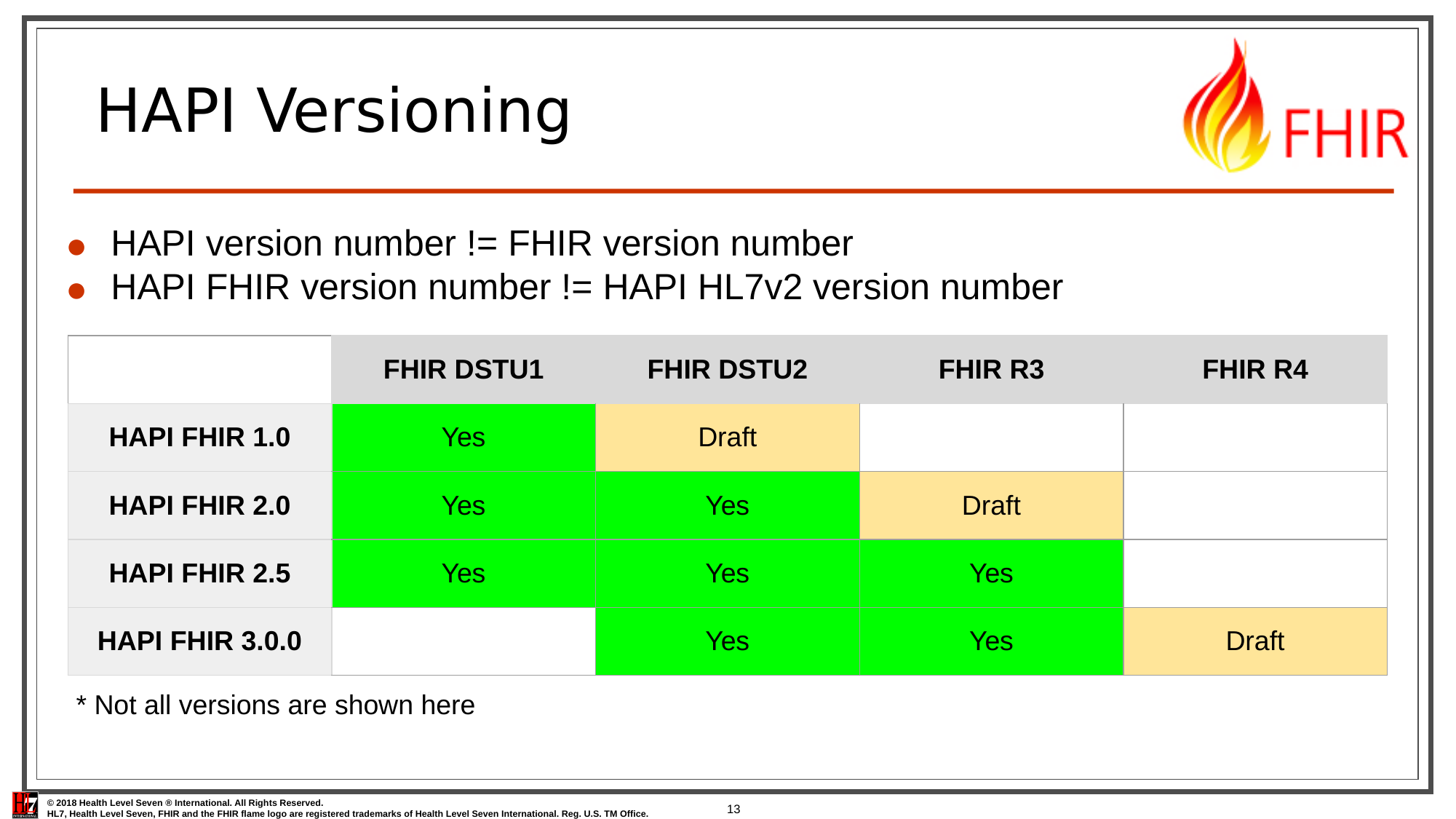

# HAPI Versioning
HAPI version number != FHIR version number
HAPI FHIR version number != HAPI HL7v2 version number
|  | FHIR DSTU1 | FHIR DSTU2 | FHIR R3 | FHIR R4 |
| --- | --- | --- | --- | --- |
| HAPI FHIR 1.0 | Yes | Draft |  |  |
| HAPI FHIR 2.0 | Yes | Yes | Draft |  |
| HAPI FHIR 2.5 | Yes | Yes | Yes |  |
| HAPI FHIR 3.0.0 |  | Yes | Yes | Draft |
* Not all versions are shown here
13